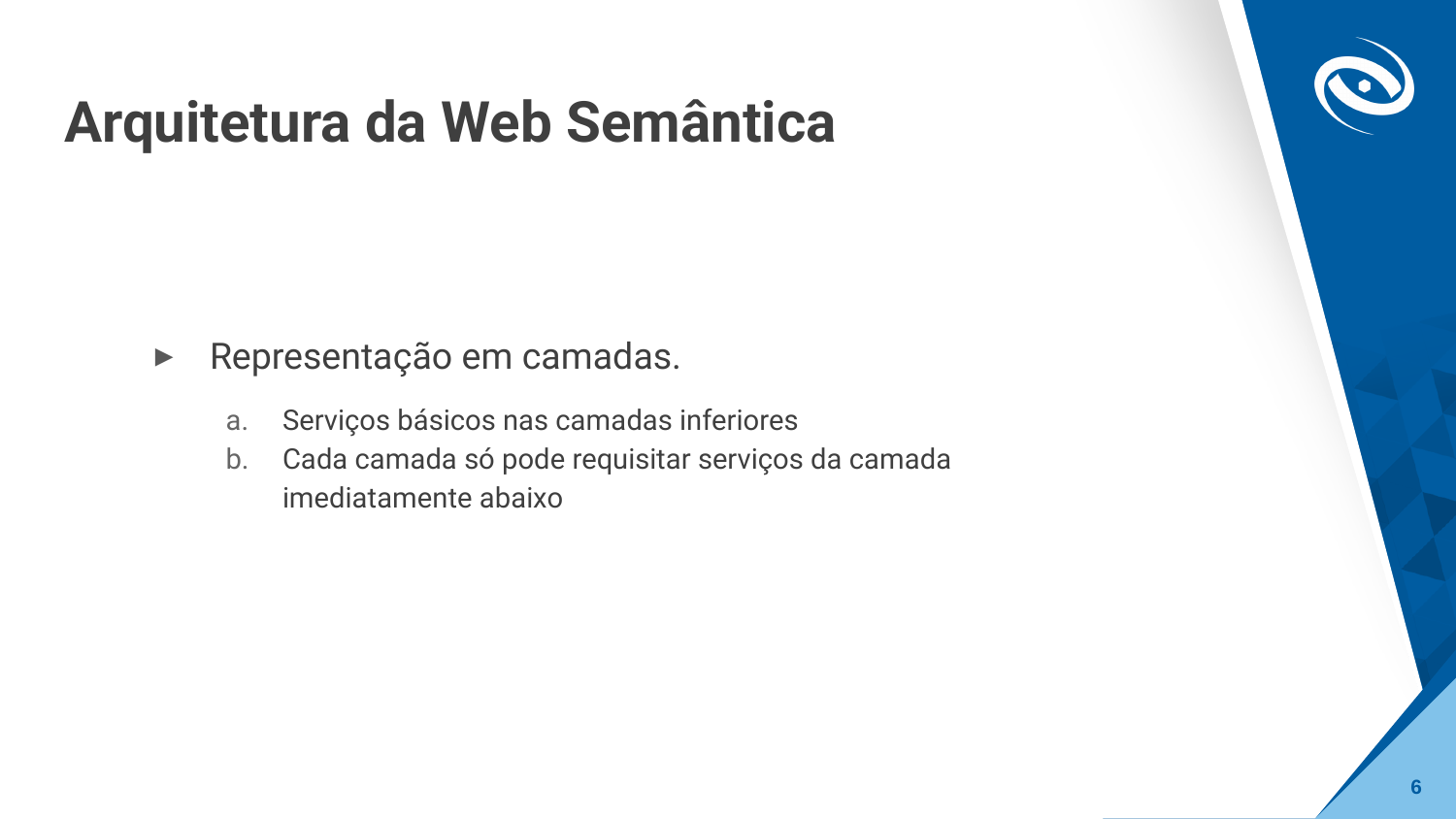

# Arquitetura da Web Semântica
Representação em camadas.
Serviços básicos nas camadas inferiores
Cada camada só pode requisitar serviços da camada imediatamente abaixo

6